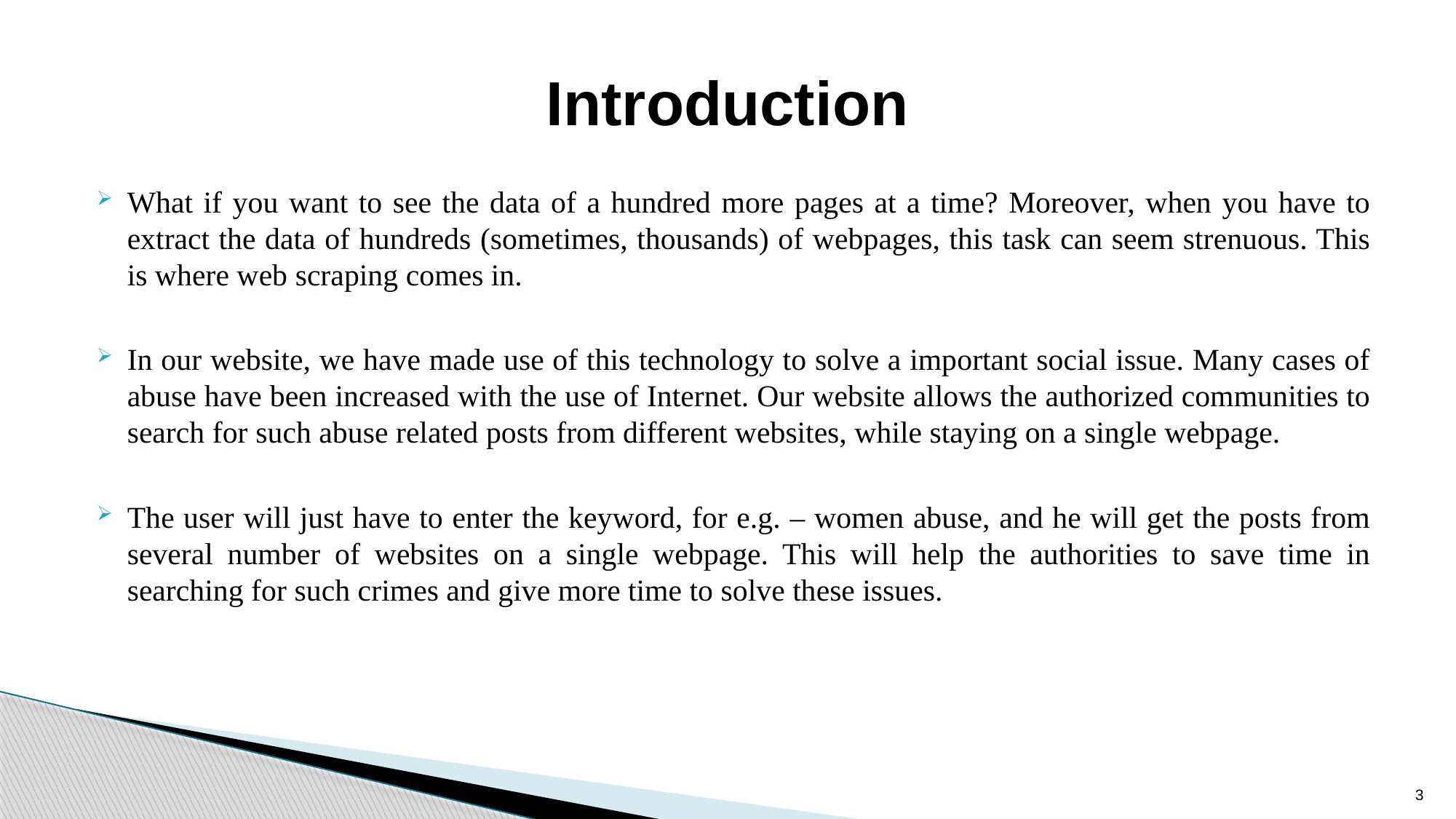

# Introduction
What if you want to see the data of a hundred more pages at a time? Moreover, when you have to extract the data of hundreds (sometimes, thousands) of webpages, this task can seem strenuous. This is where web scraping comes in.

In our website, we have made use of this technology to solve a important social issue. Many cases of abuse have been increased with the use of Internet. Our website allows the authorized communities to search for such abuse related posts from different websites, while staying on a single webpage.

The user will just have to enter the keyword, for e.g. – women abuse, and he will get the posts from several number of websites on a single webpage. This will help the authorities to save time in searching for such crimes and give more time to solve these issues.
3